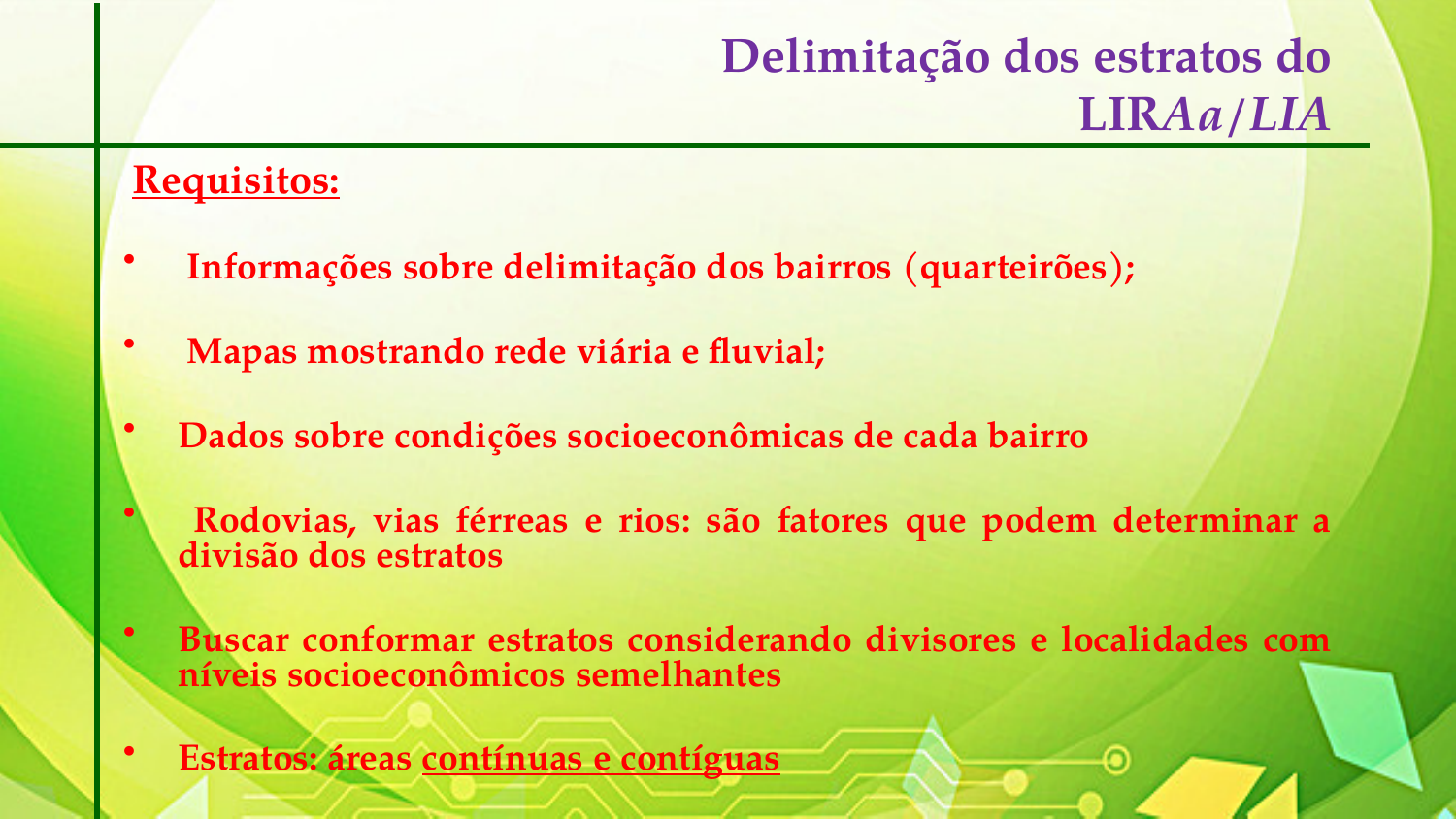

Delimitação dos estratos do LIRAa/LIA
 Requisitos:

 Informações sobre delimitação dos bairros (quarteirões);

 Mapas mostrando rede viária e fluvial;

Dados sobre condições socioeconômicas de cada bairro

 Rodovias, vias férreas e rios: são fatores que podem determinar a divisão dos estratos

Buscar conformar estratos considerando divisores e localidades com níveis socioeconômicos semelhantes

Estratos: áreas contínuas e contíguas